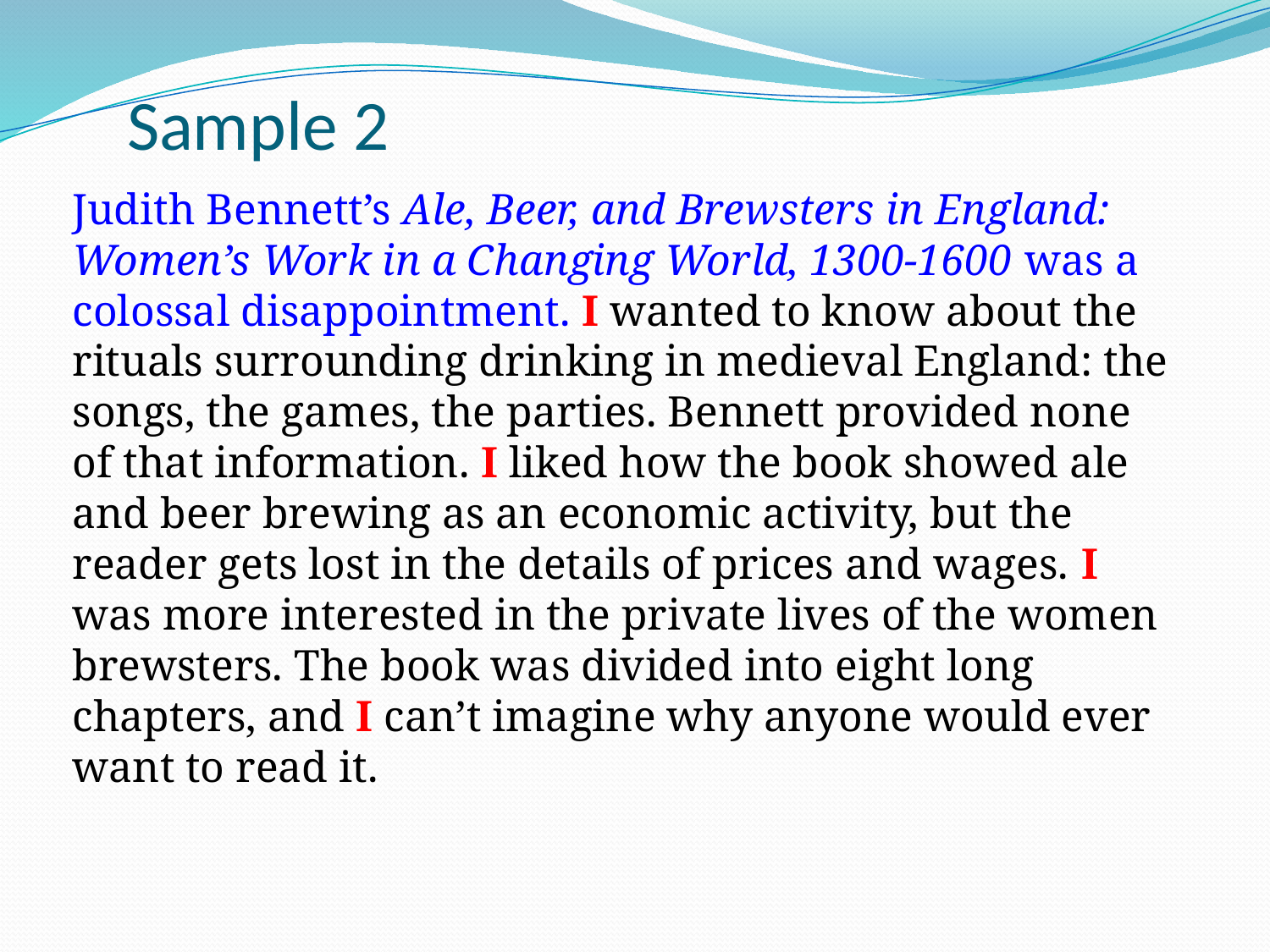

# Sample 2
		Judith Bennett’s Ale, Beer, and Brewsters in England: Women’s Work in a Changing World, 1300-1600 was a colossal disappointment. I wanted to know about the rituals surrounding drinking in medieval England: the songs, the games, the parties. Bennett provided none of that information. I liked how the book showed ale and beer brewing as an economic activity, but the reader gets lost in the details of prices and wages. I was more interested in the private lives of the women brewsters. The book was divided into eight long chapters, and I can’t imagine why anyone would ever want to read it.